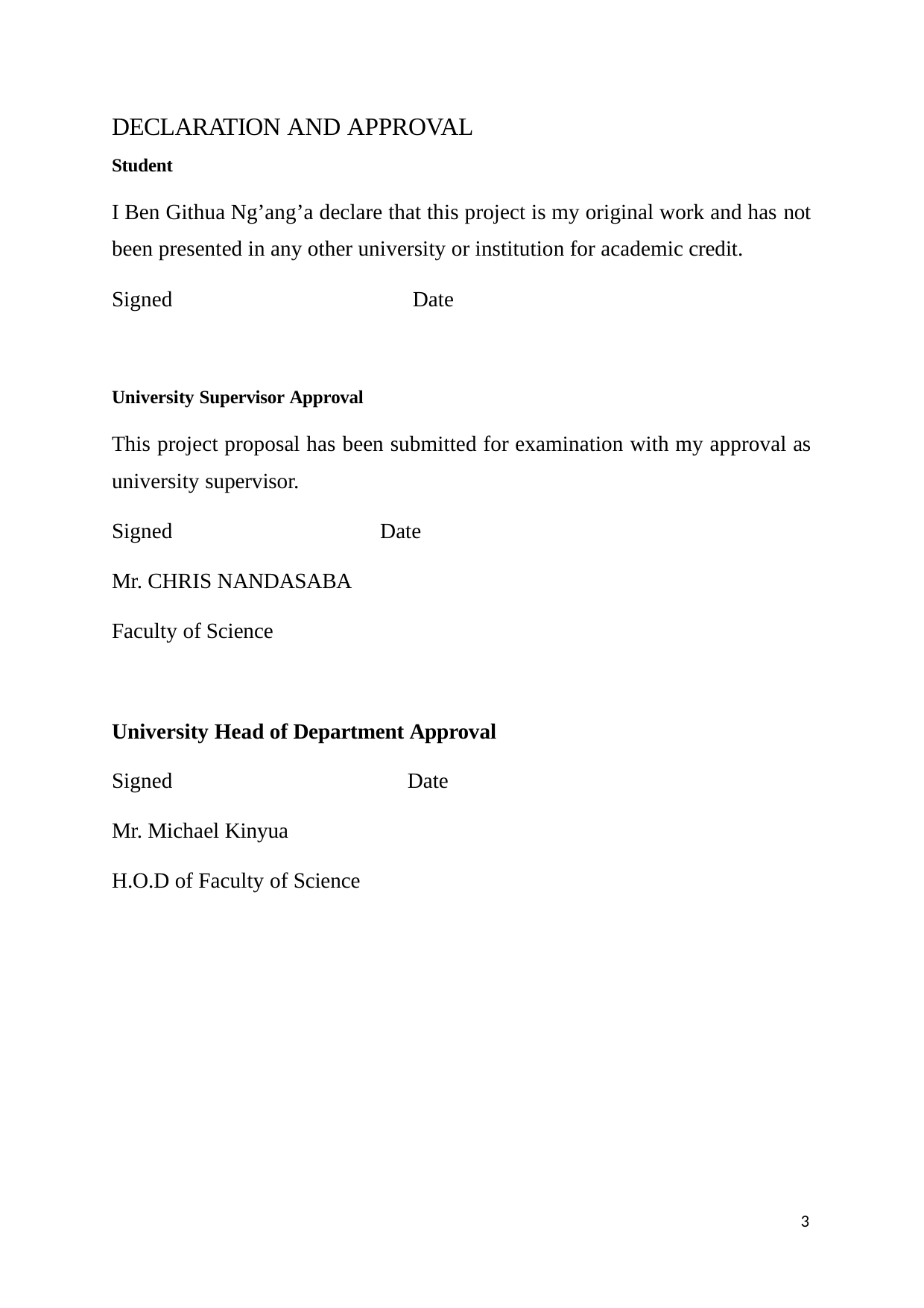

DECLARATION AND APPROVAL
Student
I Ben Githua Ng’ang’a declare that this project is my original work and has not been presented in any other university or institution for academic credit.
Signed 		Date
University Supervisor Approval
This project proposal has been submitted for examination with my approval as university supervisor.
Signed 		Date
Mr. CHRIS NANDASABA
Faculty of Science
University Head of Department Approval
Signed 		Date
Mr. Michael Kinyua
H.O.D of Faculty of Science
3